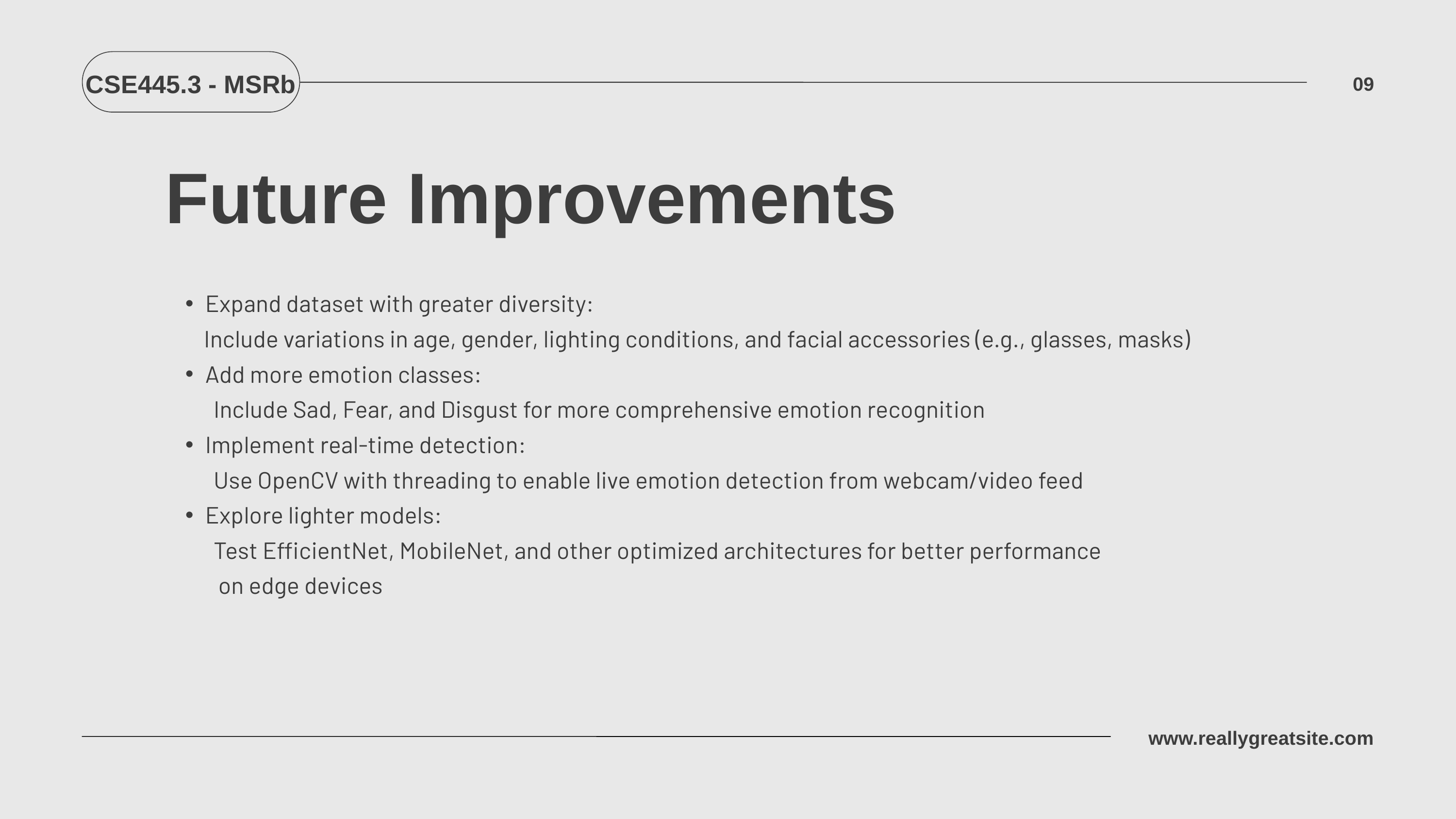

CSE445.3 - MSRb
09

Future Improvements
Expand dataset with greater diversity:
        Include variations in age, gender, lighting conditions, and facial accessories (e.g., glasses, masks)
Add more emotion classes:
          Include Sad, Fear, and Disgust for more comprehensive emotion recognition
Implement real-time detection:
          Use OpenCV with threading to enable live emotion detection from webcam/video feed
Explore lighter models:
          Test EfficientNet, MobileNet, and other optimized architectures for better performance
           on edge devices

www.reallygreatsite.com